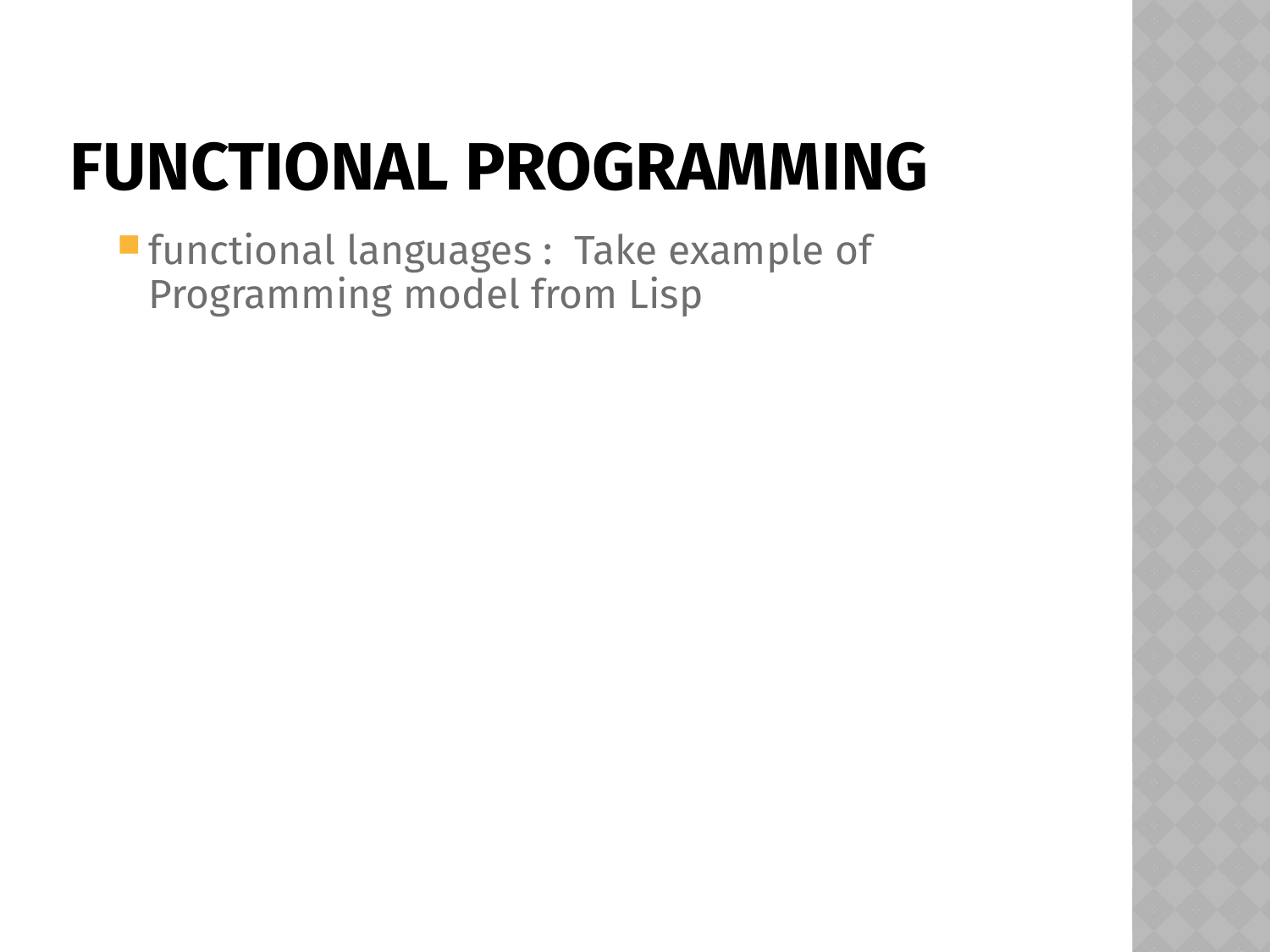

# Functional Programming
functional languages :  Take example of Programming model from Lisp